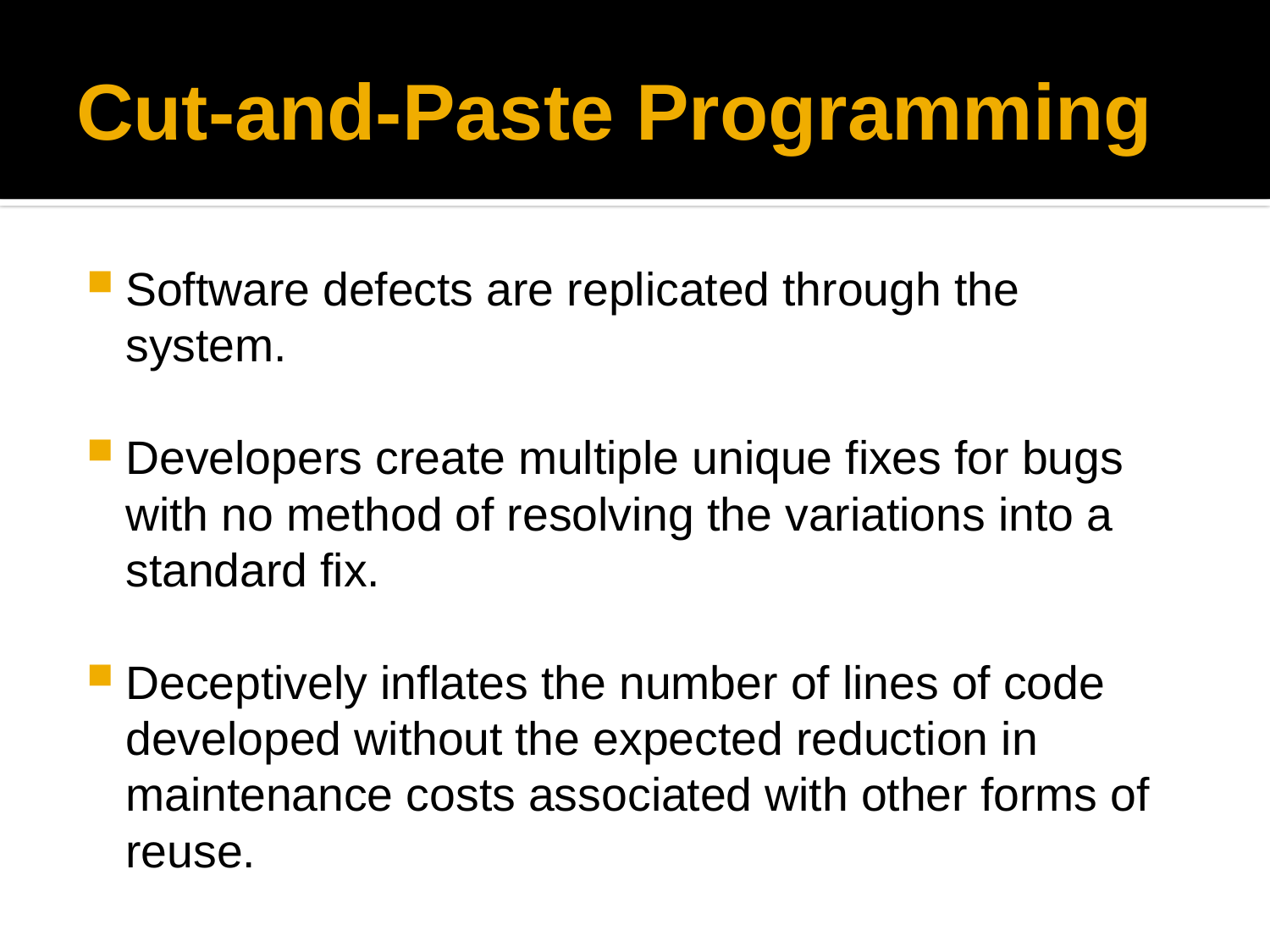

# Cut-and-Paste Programming
Software defects are replicated through the system.

Developers create multiple unique fixes for bugs with no method of resolving the variations into a standard fix.

Deceptively inflates the number of lines of code developed without the expected reduction in maintenance costs associated with other forms of reuse.